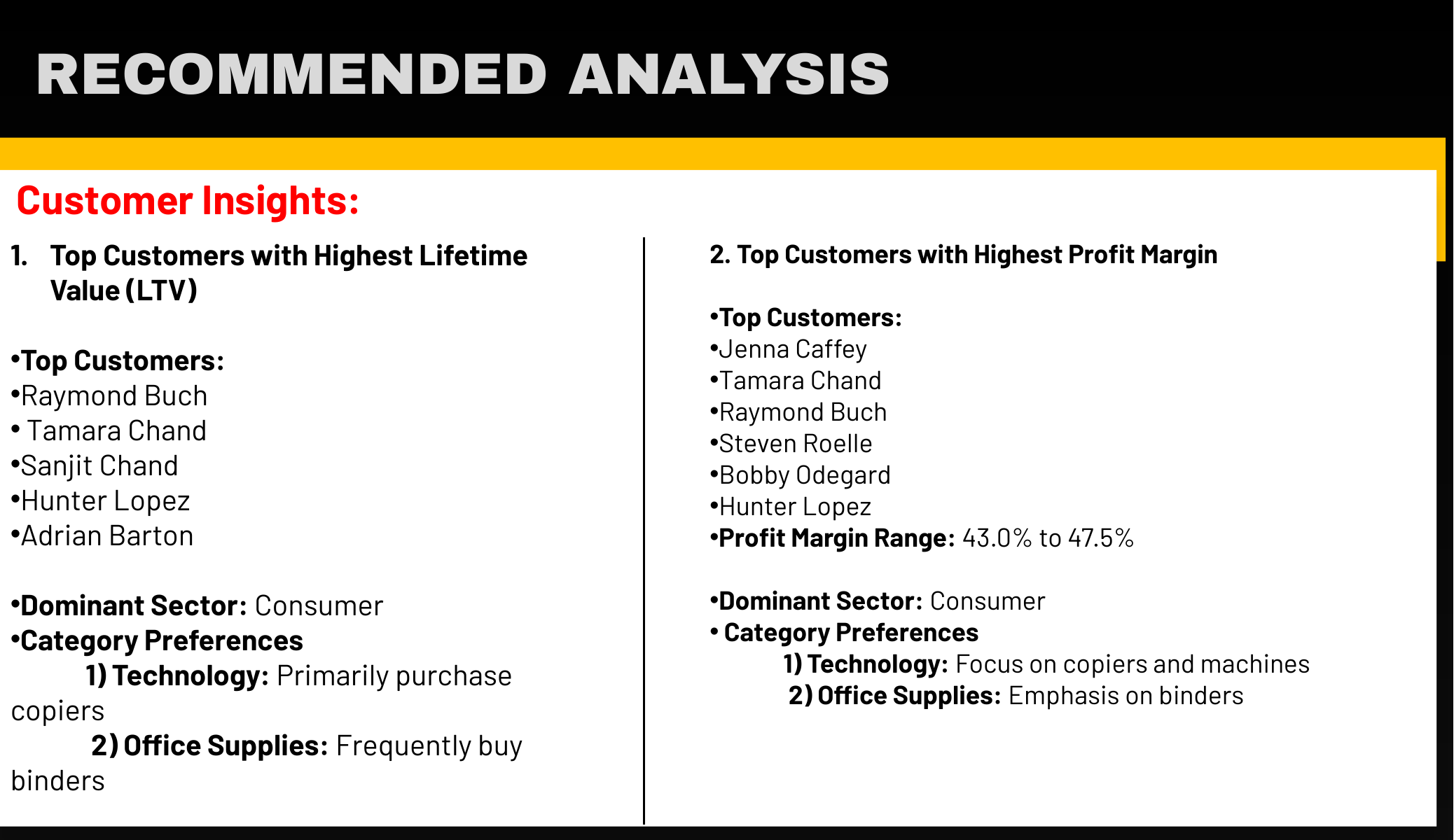

# RECOMMENDED ANALYSIS

Customer Insights:
2. Top Customers with Highest Profit Margin

Top Customers:
Jenna Caffey
Tamara Chand
Raymond Buch
Steven Roelle
Bobby Odegard
Hunter Lopez
Profit Margin Range: 43.0% to 47.5%

Dominant Sector: Consumer
 Category Preferences
              1) Technology: Focus on copiers and machines
               2) Office Supplies: Emphasis on binders

Top Customers with Highest Lifetime Value (LTV)

Top Customers:
Raymond Buch
 Tamara Chand
Sanjit Chand
Hunter Lopez
Adrian Barton

Dominant Sector: Consumer
Category Preferences
             1) Technology: Primarily purchase copiers
              2) Office Supplies: Frequently buy binders